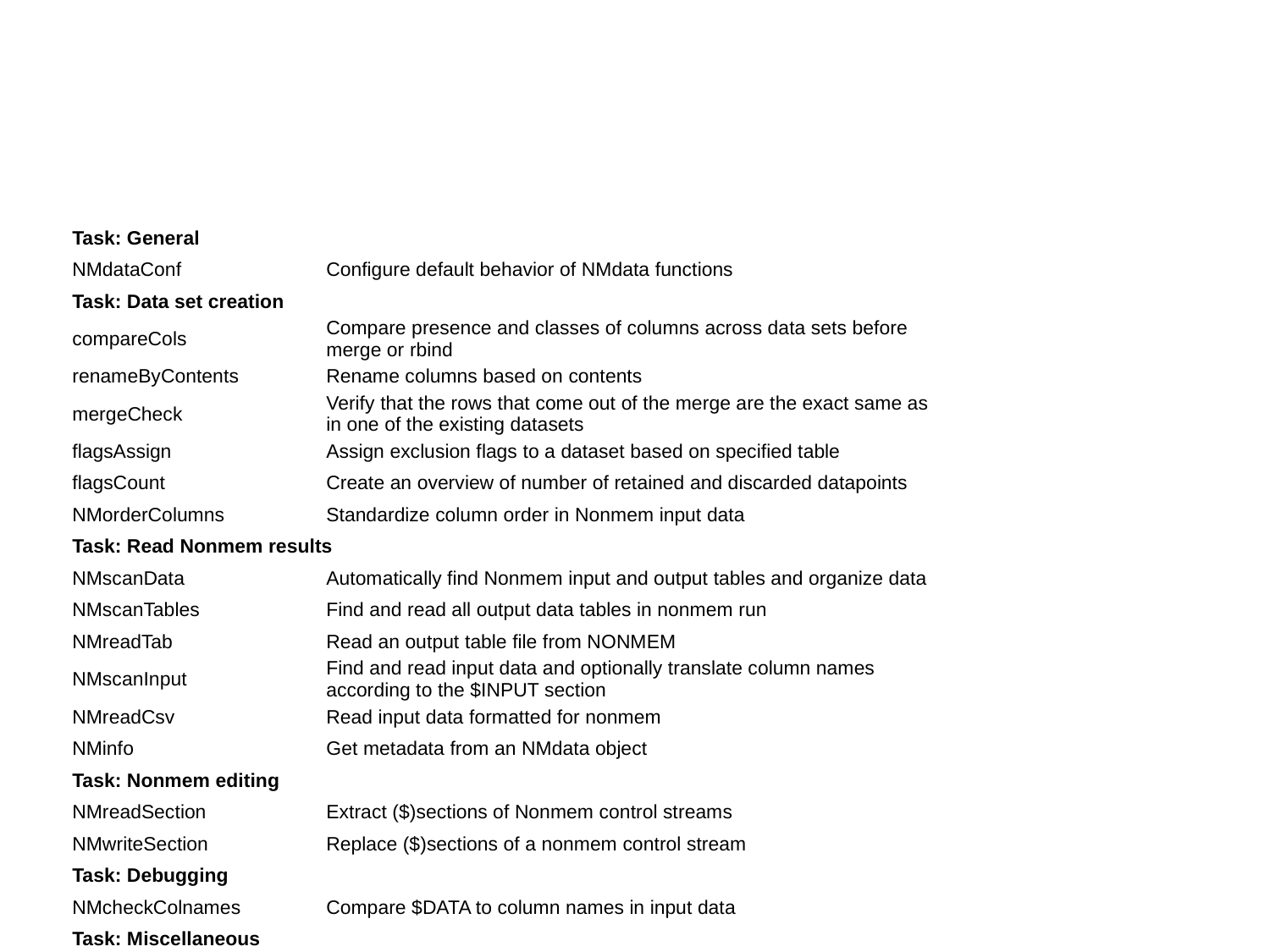

| Task: General |  |
| --- | --- |
| NMdataConf | Configure default behavior of NMdata functions |
| Task: Data set creation |  |
| compareCols | Compare presence and classes of columns across data sets before merge or rbind |
| renameByContents | Rename columns based on contents |
| mergeCheck | Verify that the rows that come out of the merge are the exact same as in one of the existing datasets |
| flagsAssign | Assign exclusion flags to a dataset based on specified table |
| flagsCount | Create an overview of number of retained and discarded datapoints |
| NMorderColumns | Standardize column order in Nonmem input data |
| Task: Read Nonmem results |  |
| NMscanData | Automatically find Nonmem input and output tables and organize data |
| NMscanTables | Find and read all output data tables in nonmem run |
| NMreadTab | Read an output table file from NONMEM |
| NMscanInput | Find and read input data and optionally translate column names according to the $INPUT section |
| NMreadCsv | Read input data formatted for nonmem |
| NMinfo | Get metadata from an NMdata object |
| Task: Nonmem editing |  |
| NMreadSection | Extract ($)sections of Nonmem control streams |
| NMwriteSection | Replace ($)sections of a nonmem control stream |
| Task: Debugging |  |
| NMcheckColnames | Compare $DATA to column names in input data |
| Task: Miscellaneous |  |
| findCovs | Extract columns that do not vary within values of other columns |
| findVars | Extract columns that vary within values of other columns |